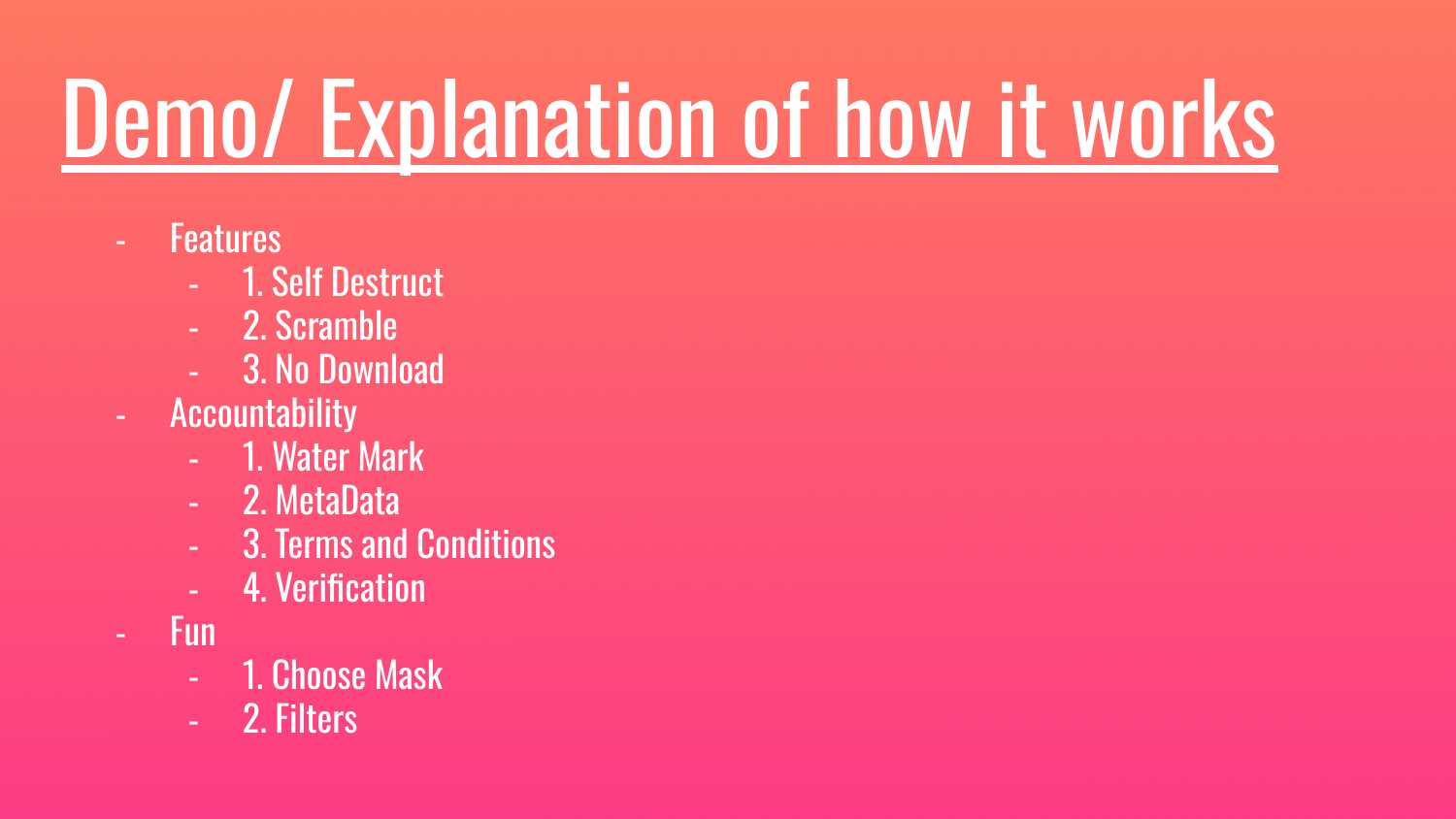

Demo/ Explanation of how it works
Features
1. Self Destruct
2. Scramble
3. No Download
Accountability
1. Water Mark
2. MetaData
3. Terms and Conditions
4. Verification
Fun
1. Choose Mask
2. Filters